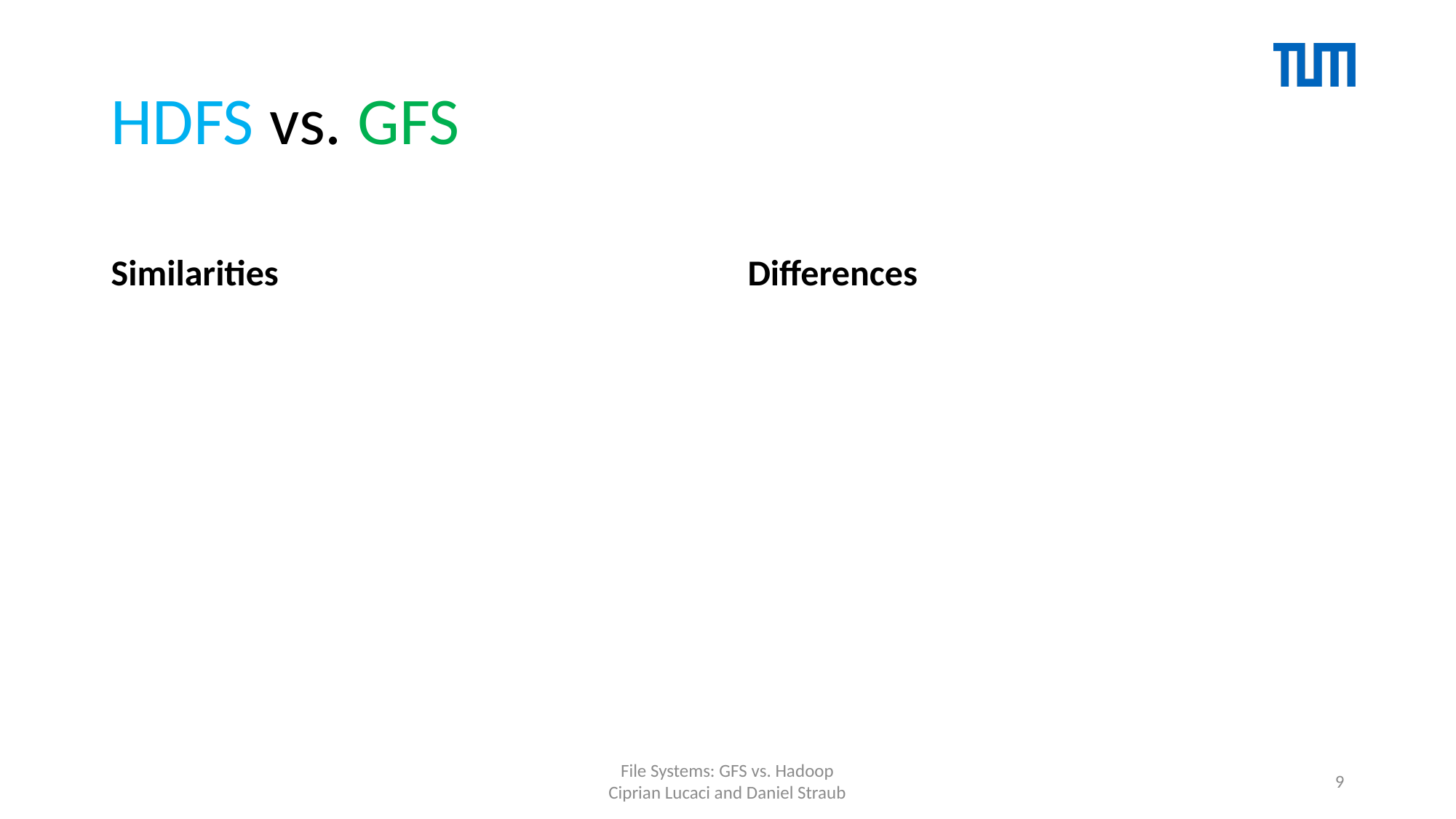

# HDFS vs. GFS
Similarities
Differences

File Systems: GFS vs. Hadoop
Ciprian Lucaci and Daniel Straub
9